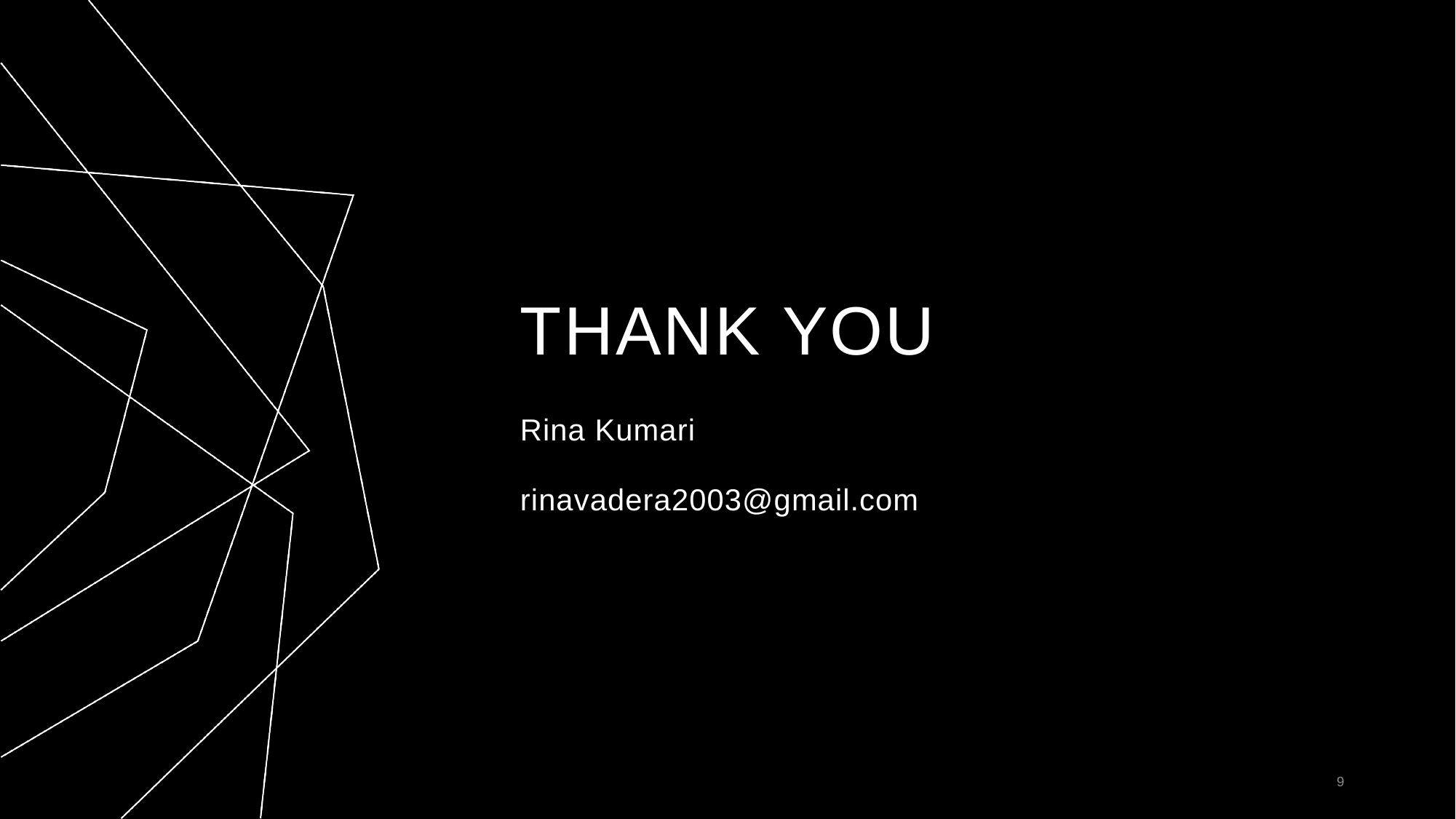

# THANK YOU
Rina Kumari
rinavadera2003@gmail.com
9